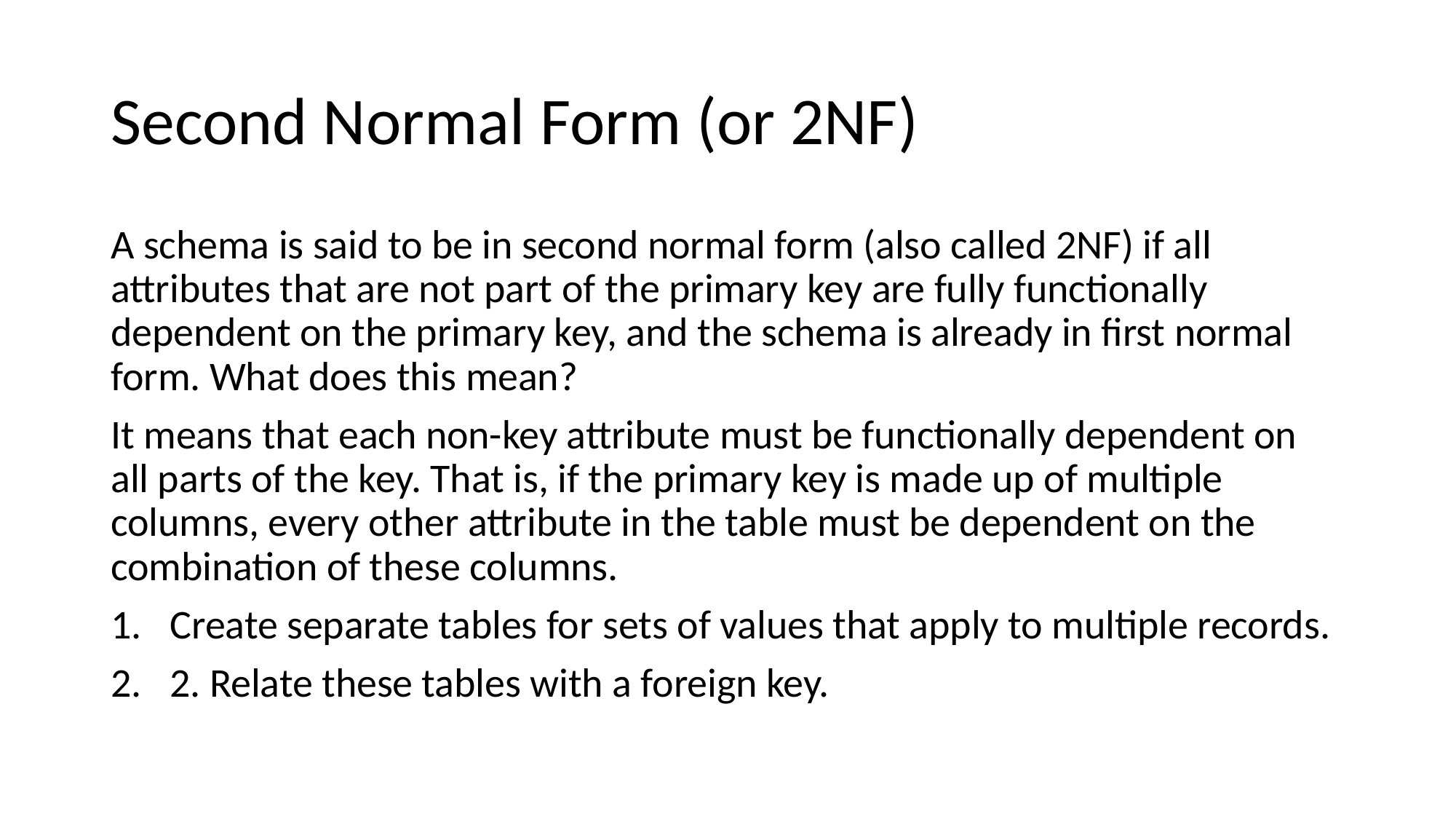

# Second Normal Form (or 2NF)
A schema is said to be in second normal form (also called 2NF) if all attributes that are not part of the primary key are fully functionally dependent on the primary key, and the schema is already in first normal form. What does this mean?
It means that each non-key attribute must be functionally dependent on all parts of the key. That is, if the primary key is made up of multiple columns, every other attribute in the table must be dependent on the combination of these columns.
Create separate tables for sets of values that apply to multiple records.
2. Relate these tables with a foreign key.